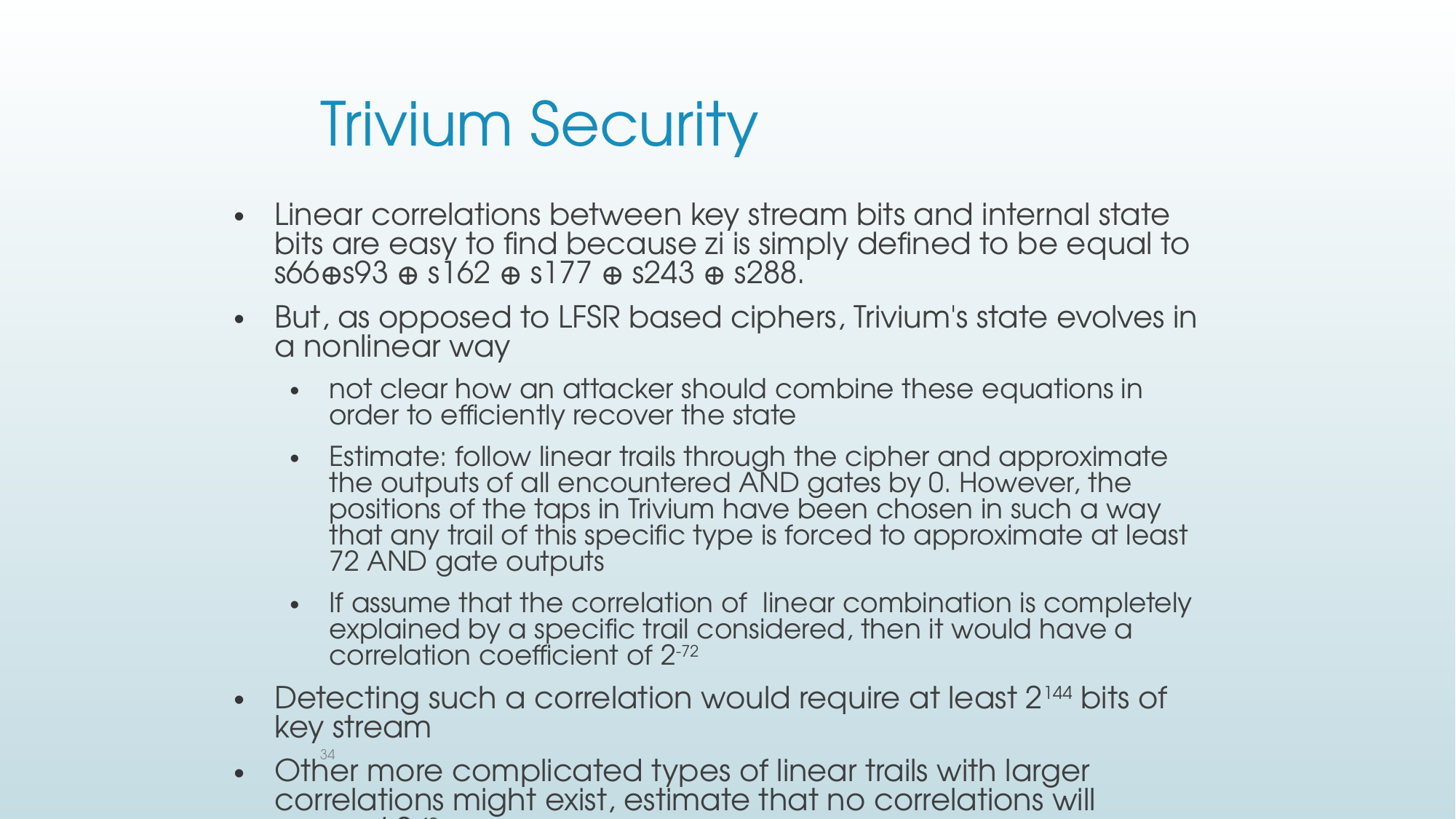

# Trivium Security
Linear correlations between key stream bits and internal state bits are easy to find because zi is simply defined to be equal to s66⊕s93 ⊕ s162 ⊕ s177 ⊕ s243 ⊕ s288.
But, as opposed to LFSR based ciphers, Trivium's state evolves in a nonlinear way
not clear how an attacker should combine these equations in order to efficiently recover the state
Estimate: follow linear trails through the cipher and approximate the outputs of all encountered AND gates by 0. However, the positions of the taps in Trivium have been chosen in such a way that any trail of this specific type is forced to approximate at least 72 AND gate outputs
If assume that the correlation of  linear combination is completely explained by a specific trail considered, then it would have a correlation coefficient of 2-72
Detecting such a correlation would require at least 2144 bits of key stream
Other more complicated types of linear trails with larger correlations might exist, estimate that no correlations will exceed 2-40
34